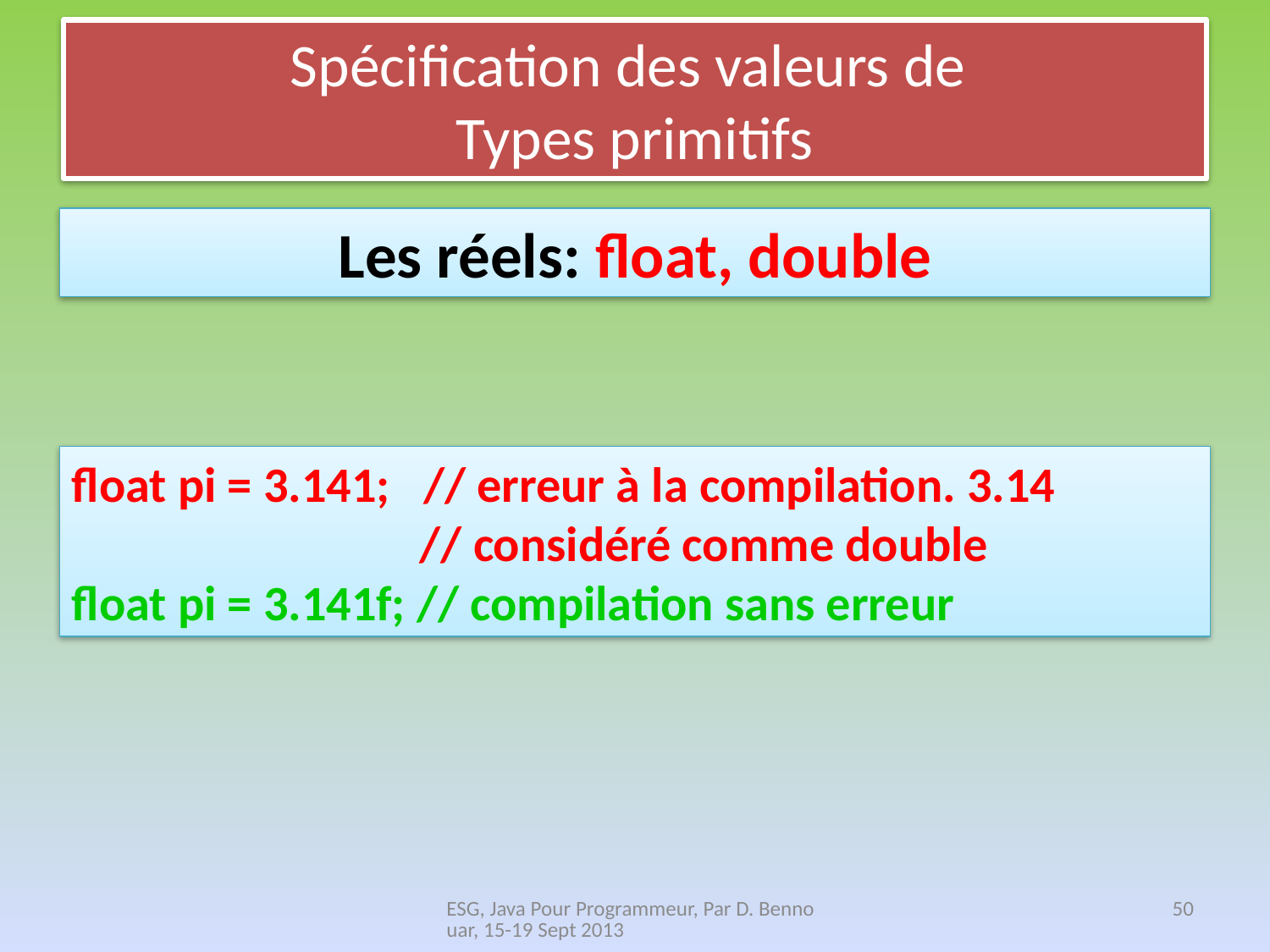

# Spécification des valeurs de Types primitifs
Les réels: float, double
float pi = 3.141;   // erreur à la compilation. 3.14
                               // considéré comme double
float pi = 3.141f; // compilation sans erreur
ESG, Java Pour Programmeur, Par D. Bennouar, 15-19 Sept 2013
50